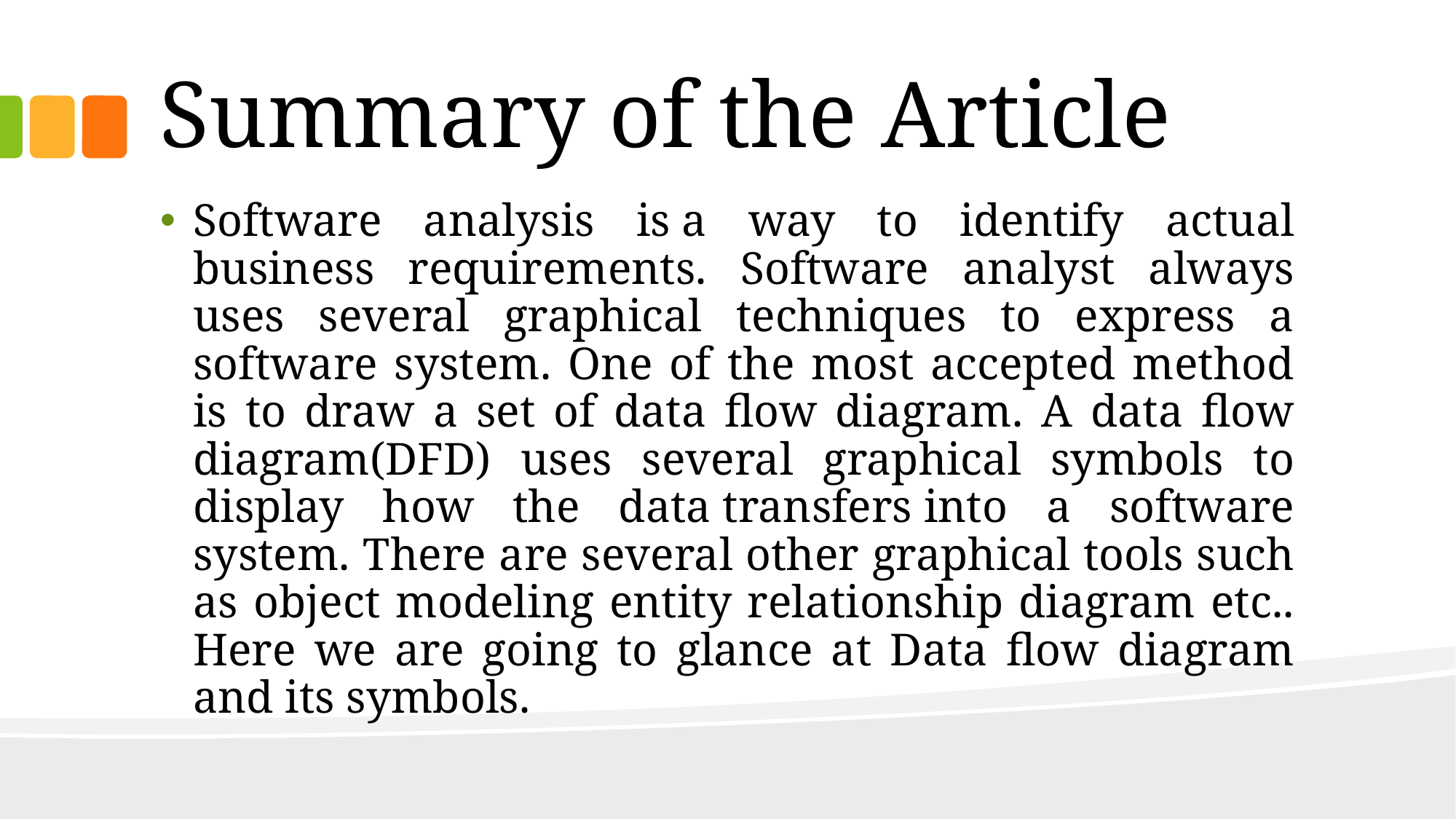

# Summary of the Article
Software analysis is a way to identify actual business requirements. Software analyst always uses several graphical techniques to express a software system. One of the most accepted method is to draw a set of data flow diagram. A data flow diagram(DFD) uses several graphical symbols to display how the data transfers into a software system. There are several other graphical tools such as object modeling entity relationship diagram etc.. Here we are going to glance at Data flow diagram and its symbols.